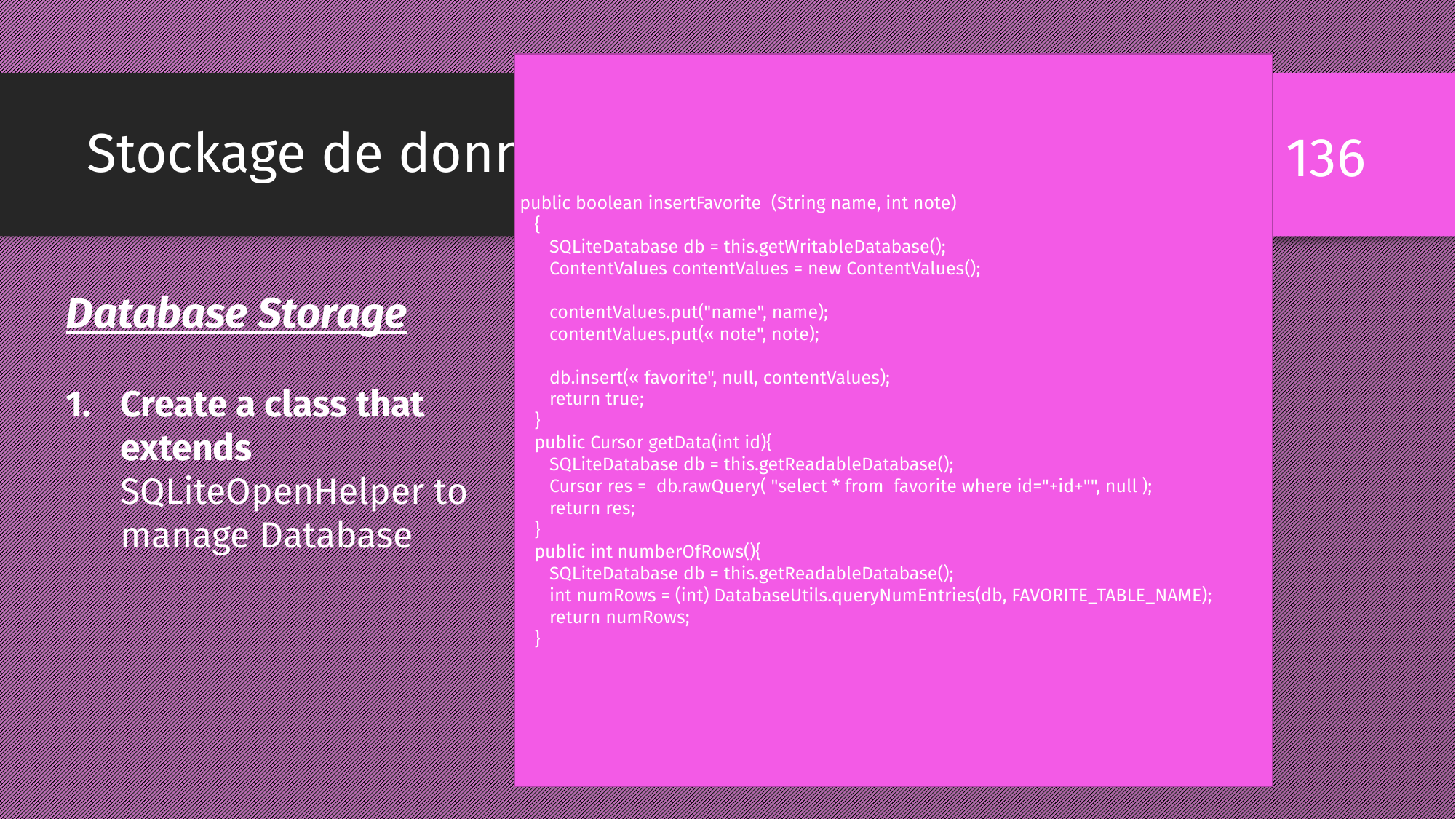

public boolean insertFavorite  (String name, int note)
   {
      SQLiteDatabase db = this.getWritableDatabase();
      ContentValues contentValues = new ContentValues();

      contentValues.put("name", name);
      contentValues.put(« note", note);

      db.insert(« favorite", null, contentValues);
      return true;
   }
   public Cursor getData(int id){
      SQLiteDatabase db = this.getReadableDatabase();
      Cursor res =  db.rawQuery( "select * from  favorite where id="+id+"", null );
      return res;
   }
   public int numberOfRows(){
      SQLiteDatabase db = this.getReadableDatabase();
      int numRows = (int) DatabaseUtils.queryNumEntries(db, FAVORITE_TABLE_NAME);
      return numRows;
   }
# Stockage de données
136
Database Storage

Create a class that extends SQLiteOpenHelper to manage Database